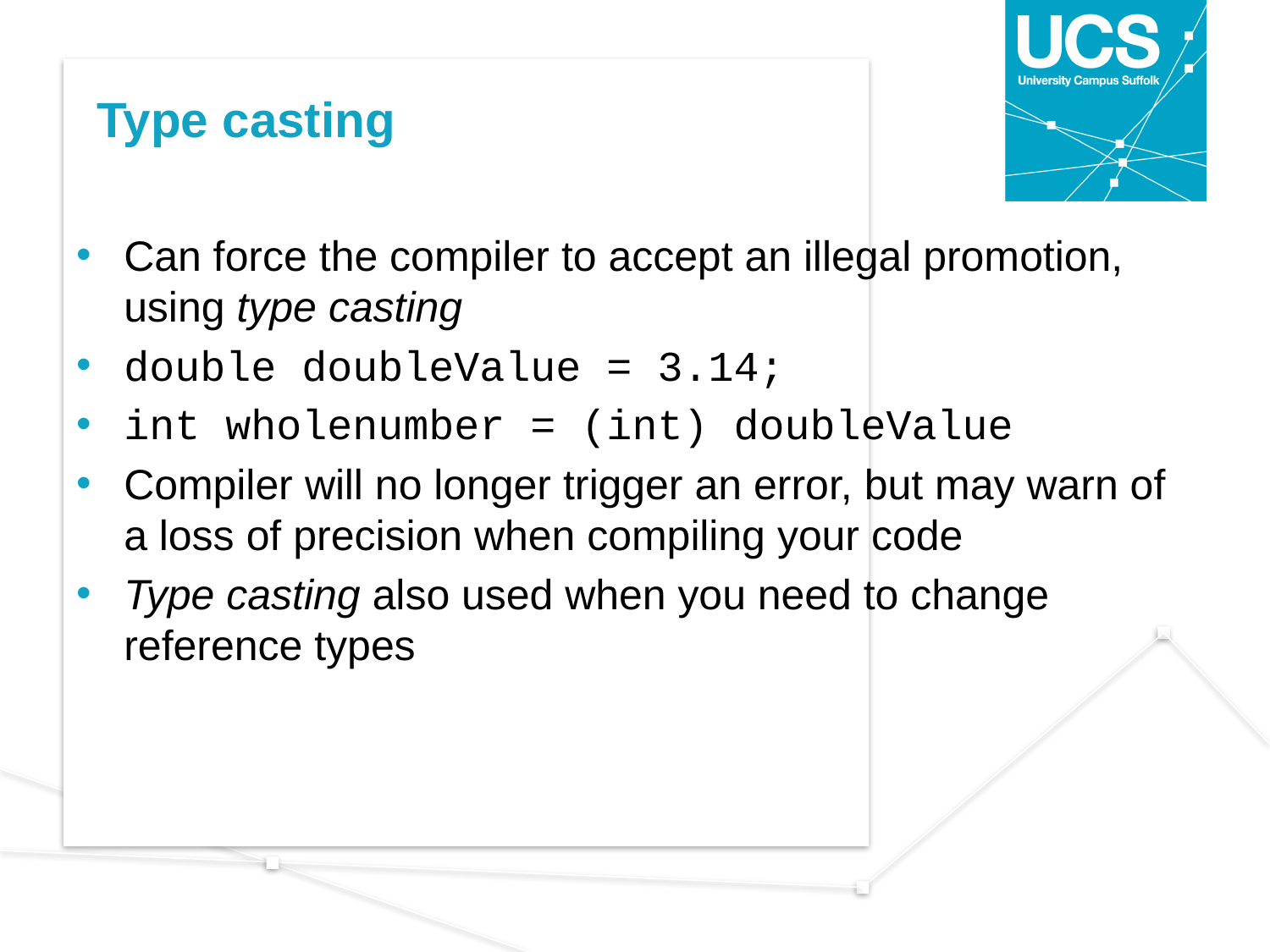

# Type casting
Can force the compiler to accept an illegal promotion, using type casting
double doubleValue = 3.14;
int wholenumber = (int) doubleValue
Compiler will no longer trigger an error, but may warn of a loss of precision when compiling your code
Type casting also used when you need to change reference types